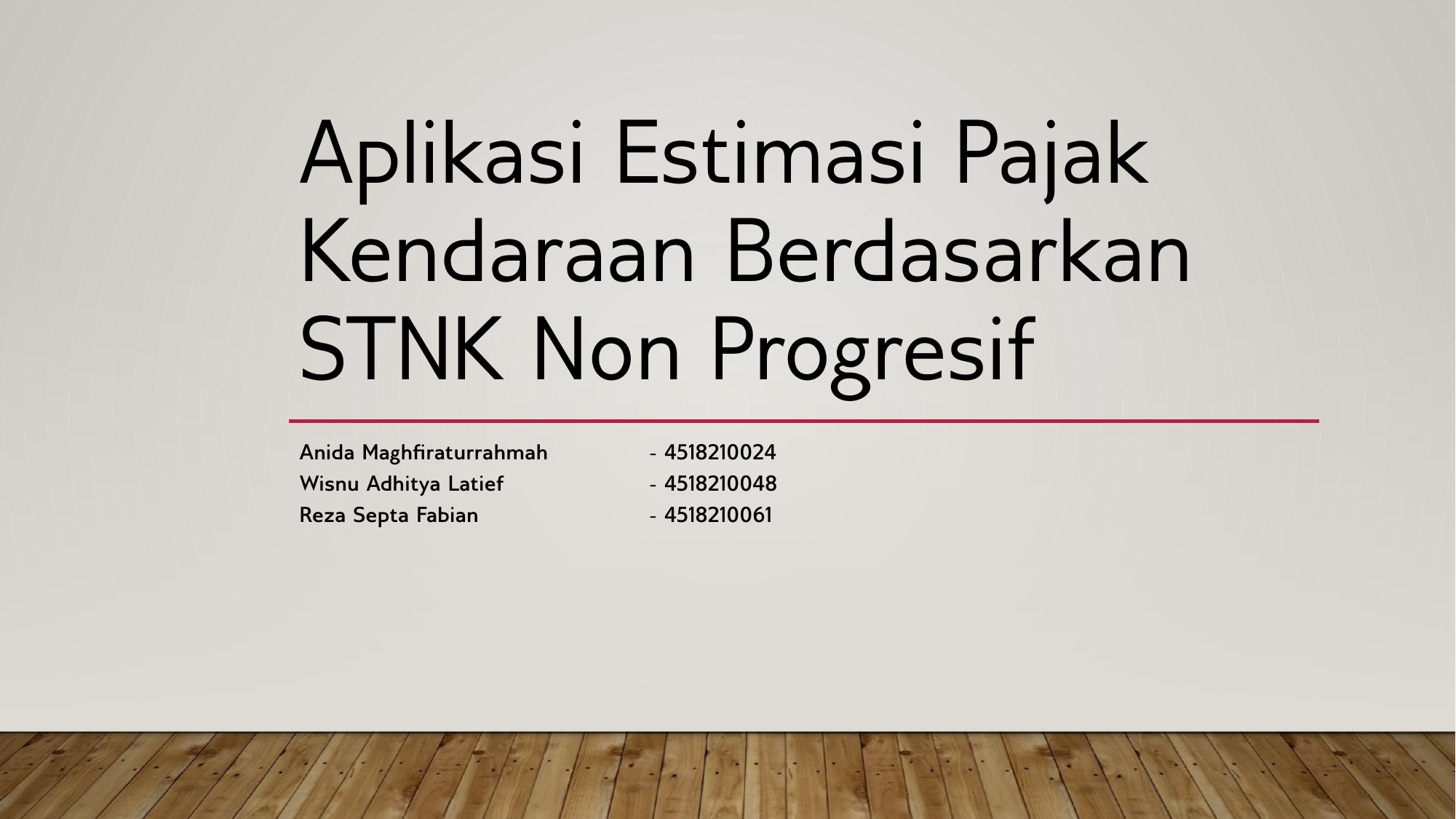

# Aplikasi Estimasi Pajak Kendaraan Berdasarkan STNK Non Progresif
Anida Maghfiraturrahmah 		- 4518210024
Wisnu Adhitya Latief 		- 4518210048
Reza Septa Fabian 		- 4518210061